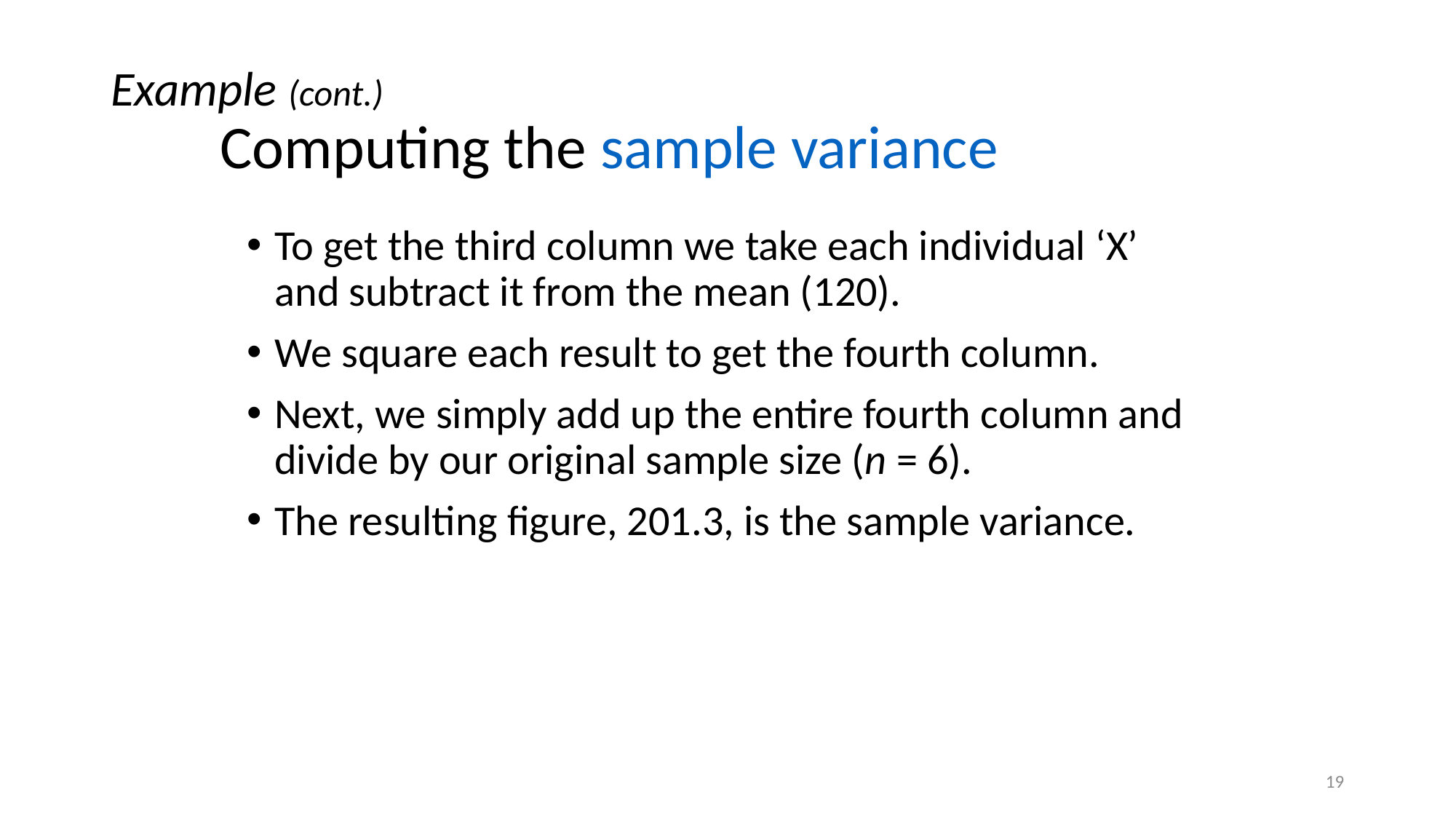

# Example (cont.) Computing the sample variance
To get the third column we take each individual ‘X’ and subtract it from the mean (120).
We square each result to get the fourth column.
Next, we simply add up the entire fourth column and divide by our original sample size (n = 6).
The resulting figure, 201.3, is the sample variance.
19